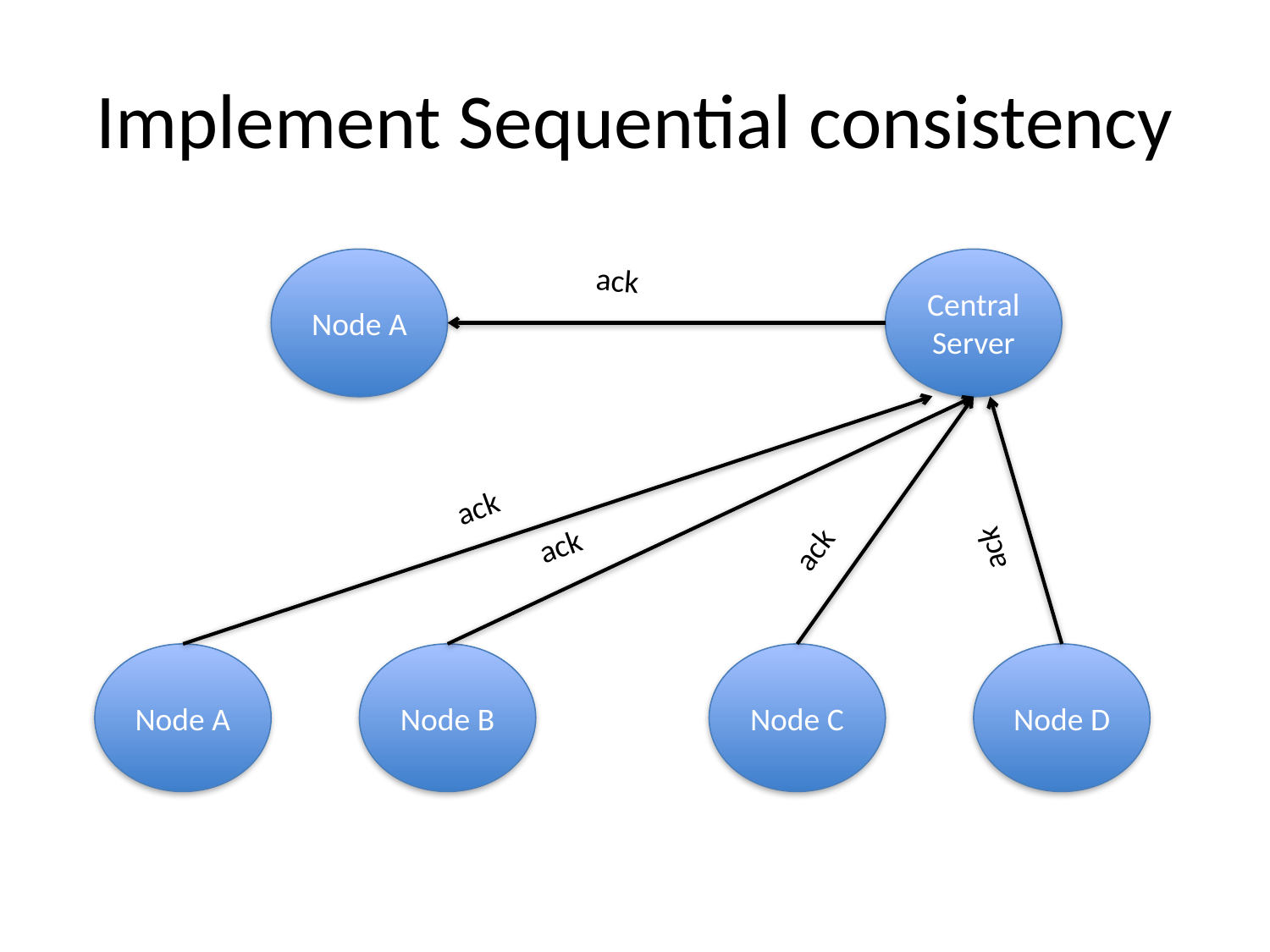

# Implement Sequential consistency
Node A
Central Server
ack
ack
ack
ack
ack
Node A
Node B
Node C
Node D